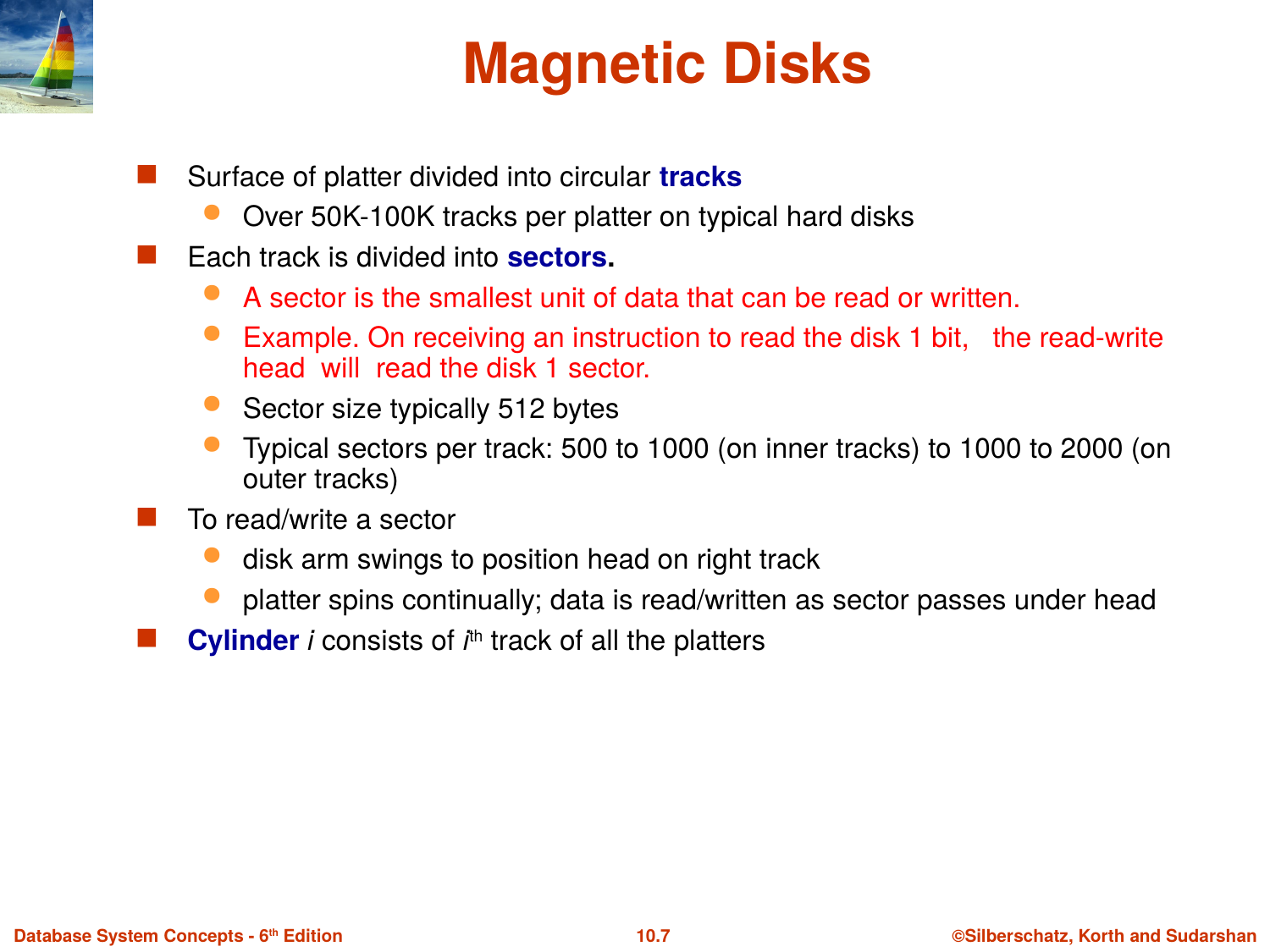

# Magnetic Disks
Surface of platter divided into circular tracks
Over 50K-100K tracks per platter on typical hard disks
Each track is divided into sectors.
A sector is the smallest unit of data that can be read or written.
Example. On receiving an instruction to read the disk 1 bit,   the read-write head  will  read the disk 1 sector.
Sector size typically 512 bytes
Typical sectors per track: 500 to 1000 (on inner tracks) to 1000 to 2000 (on outer tracks)
To read/write a sector
disk arm swings to position head on right track
platter spins continually; data is read/written as sector passes under head
Cylinder i consists of ith track of all the platters